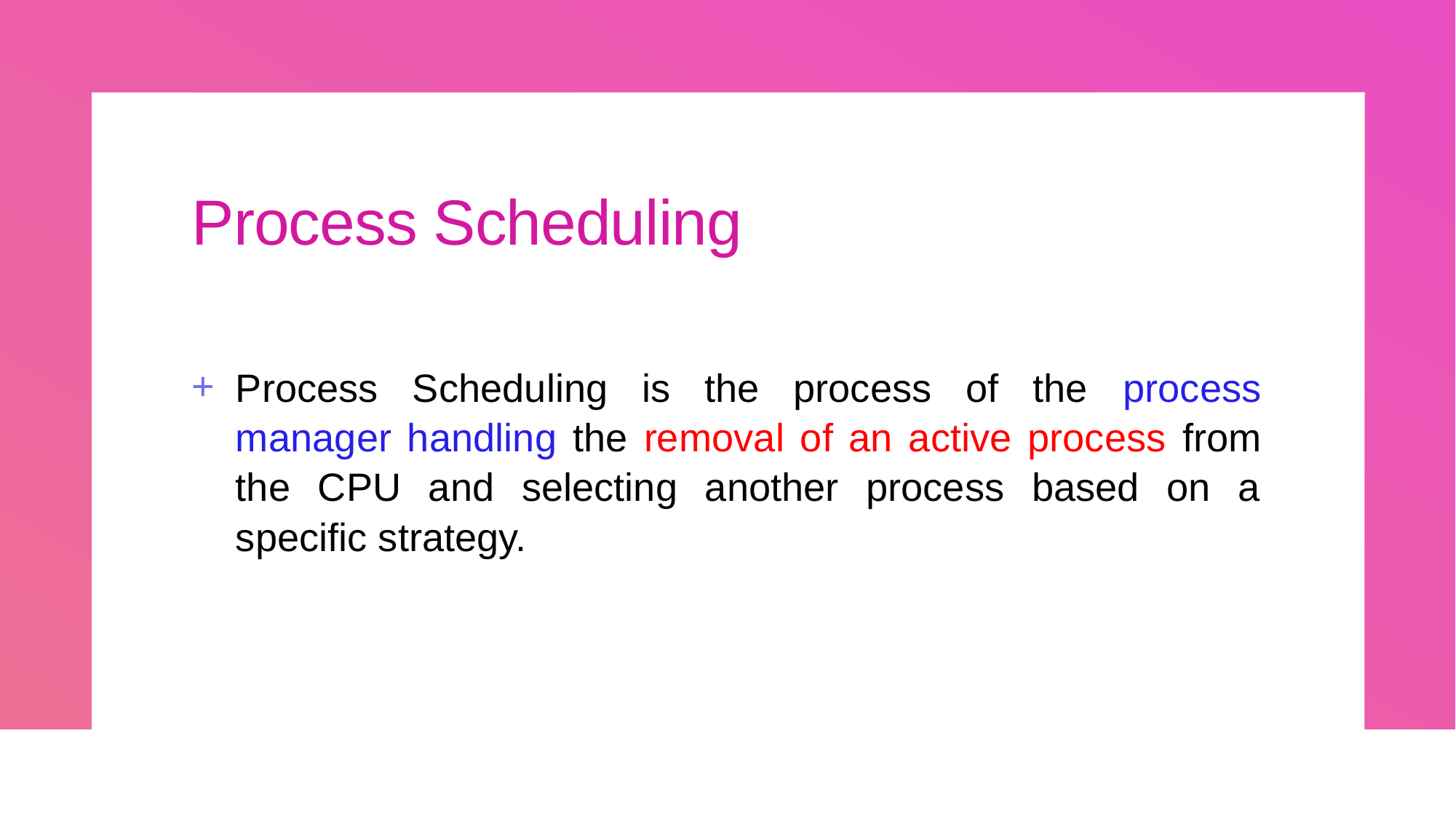

# Process Scheduling
Process Scheduling is the process of the process manager handling the removal of an active process from the CPU and selecting another process based on a specific strategy.